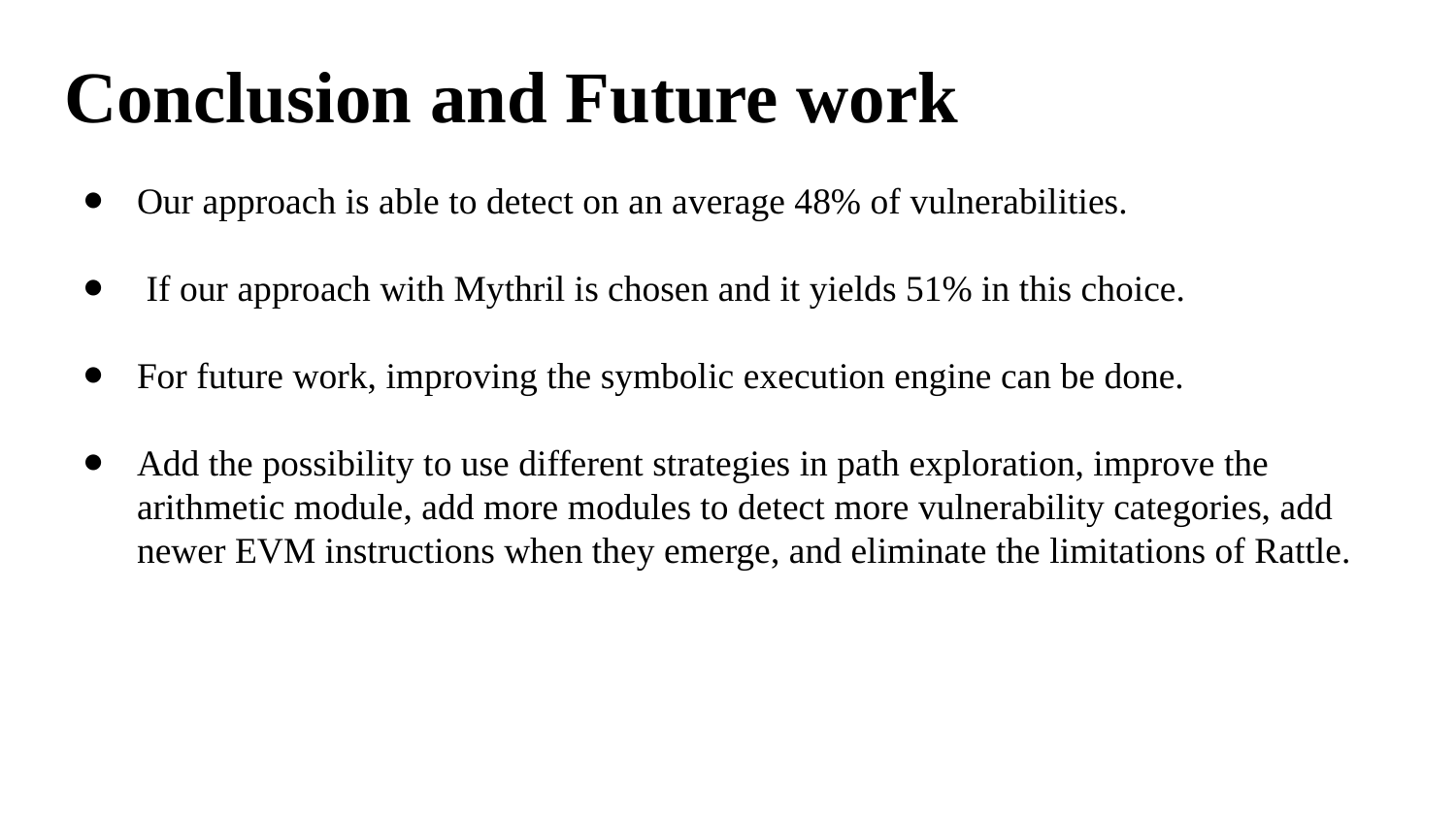

# Conclusion and Future work
Our approach is able to detect on an average 48% of vulnerabilities.

 If our approach with Mythril is chosen and it yields 51% in this choice.

For future work, improving the symbolic execution engine can be done.

Add the possibility to use different strategies in path exploration, improve the arithmetic module, add more modules to detect more vulnerability categories, add newer EVM instructions when they emerge, and eliminate the limitations of Rattle.